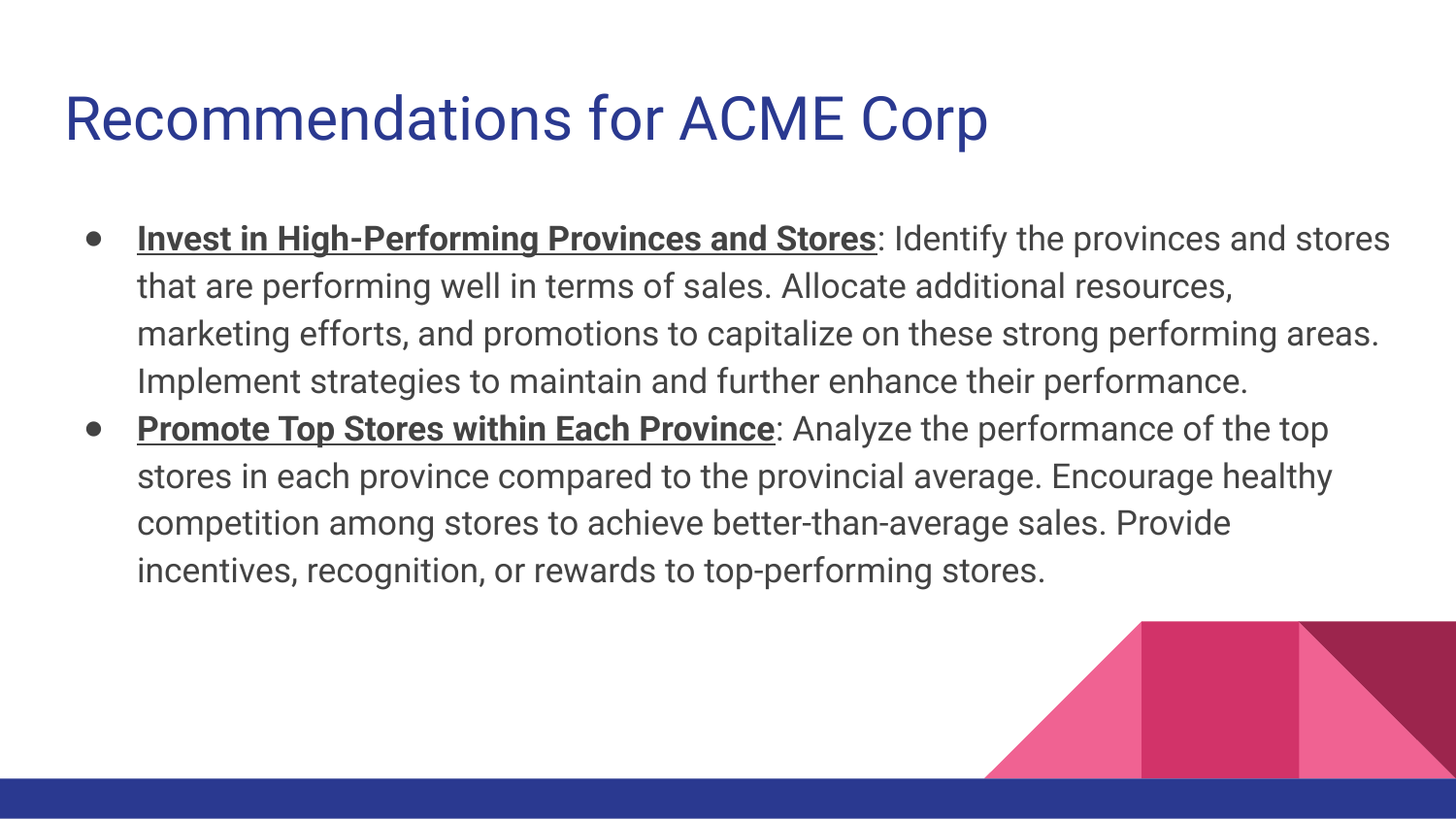

# Recommendations for ACME Corp
Invest in High-Performing Provinces and Stores: Identify the provinces and stores that are performing well in terms of sales. Allocate additional resources, marketing efforts, and promotions to capitalize on these strong performing areas. Implement strategies to maintain and further enhance their performance.
Promote Top Stores within Each Province: Analyze the performance of the top stores in each province compared to the provincial average. Encourage healthy competition among stores to achieve better-than-average sales. Provide incentives, recognition, or rewards to top-performing stores.